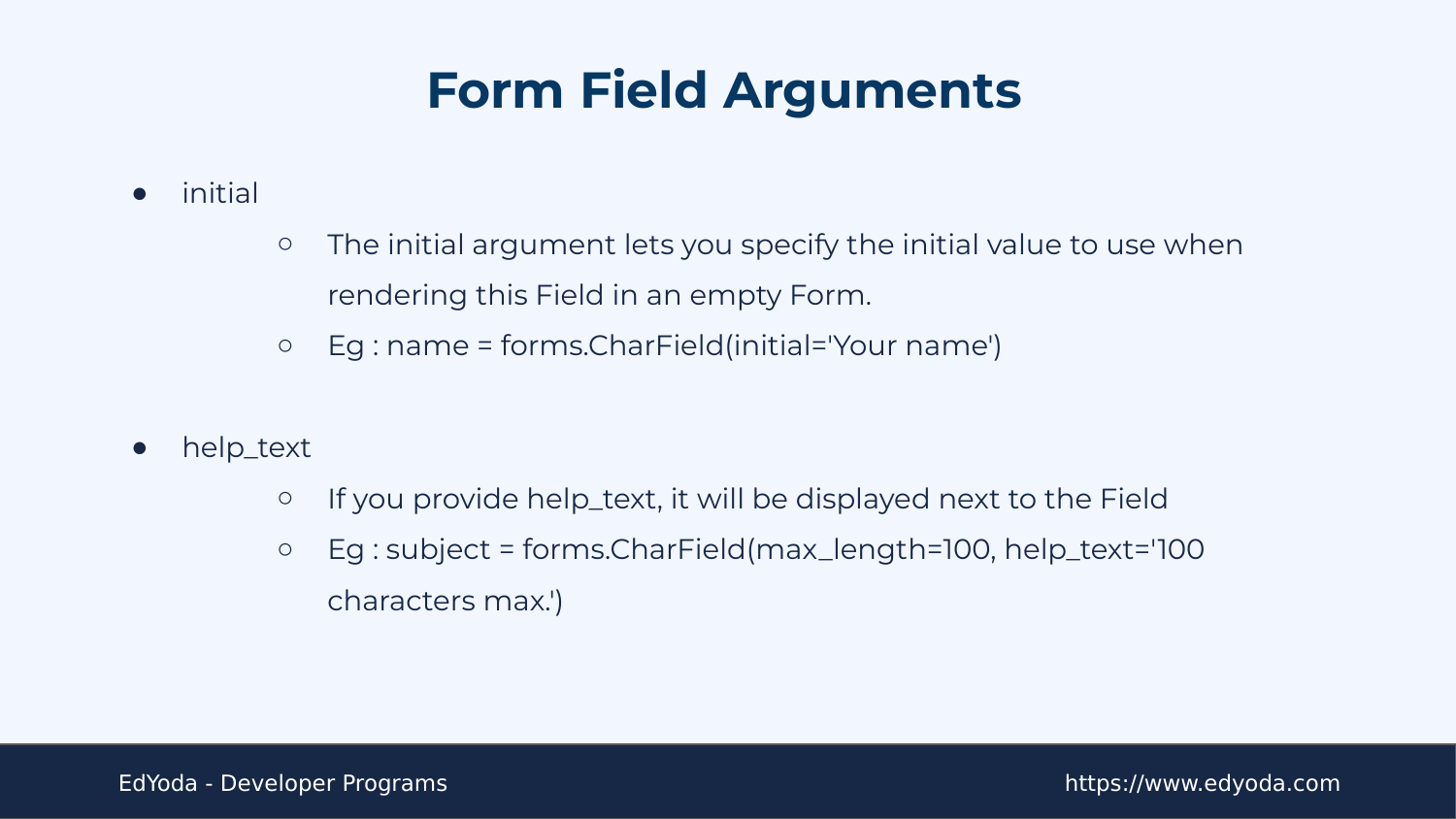

# Form Field Arguments
initial
The initial argument lets you specify the initial value to use when rendering this Field in an empty Form.
Eg : name = forms.CharField(initial='Your name')

help_text
If you provide help_text, it will be displayed next to the Field
Eg : subject = forms.CharField(max_length=100, help_text='100 characters max.')

EdYoda - Developer Programs
https://www.edyoda.com